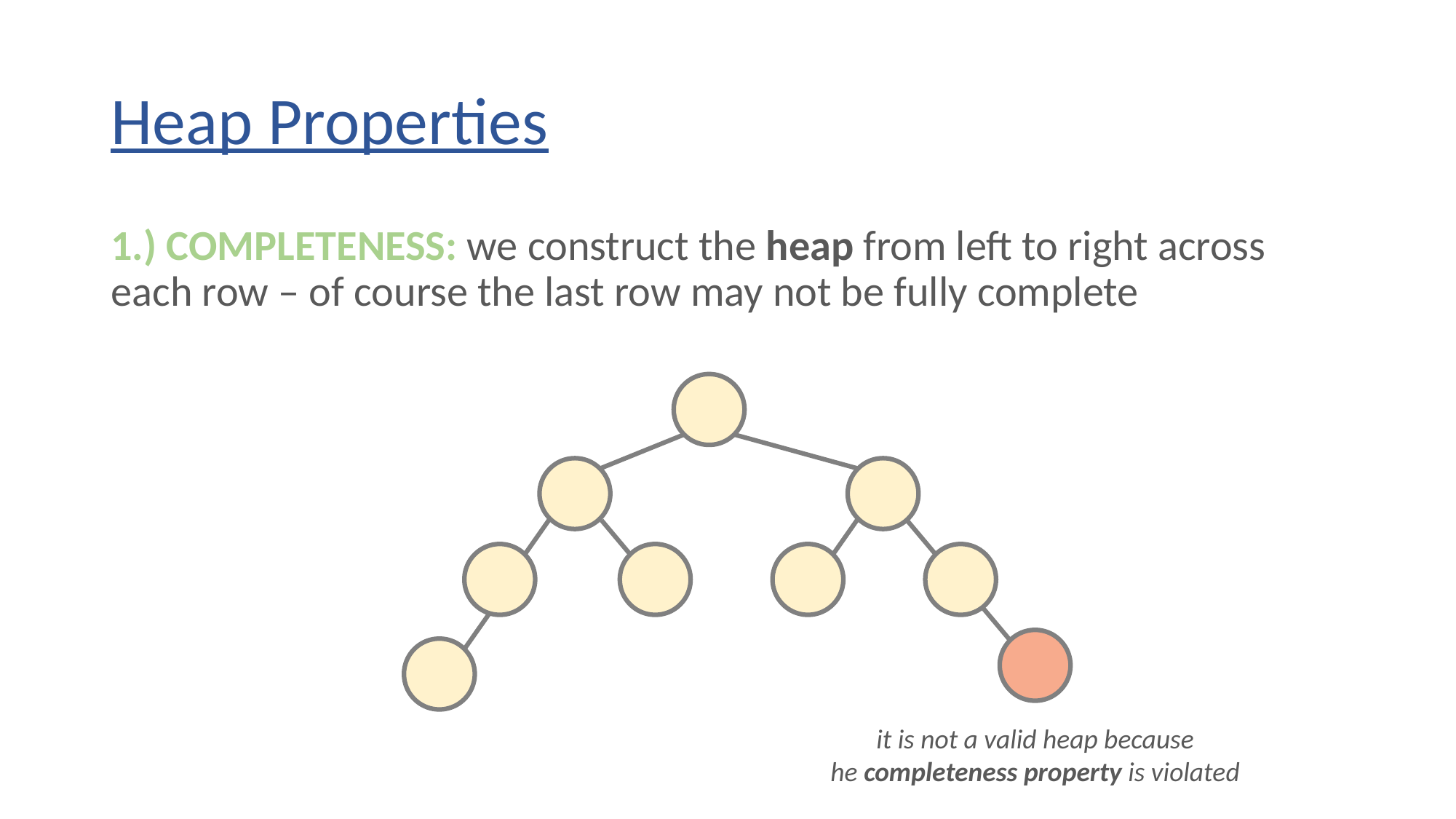

# Heap Properties
1.) COMPLETENESS: we construct the heap from left to right across 	each row – of course the last row may not be fully complete

it is not a valid heap because
he completeness property is violated